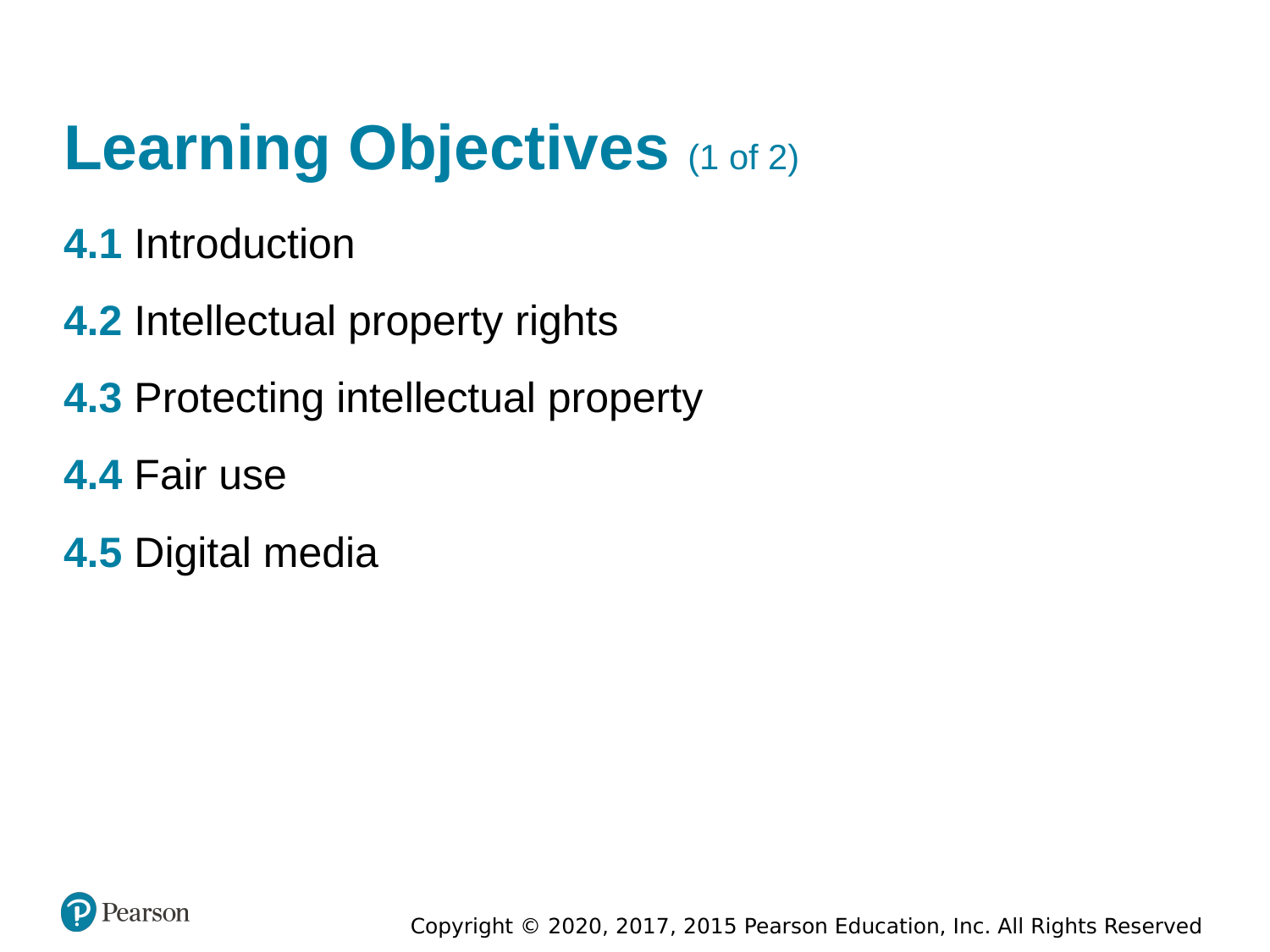

# Learning Objectives (1 of 2)
4.1 Introduction
4.2 Intellectual property rights
4.3 Protecting intellectual property
4.4 Fair use
4.5 Digital media